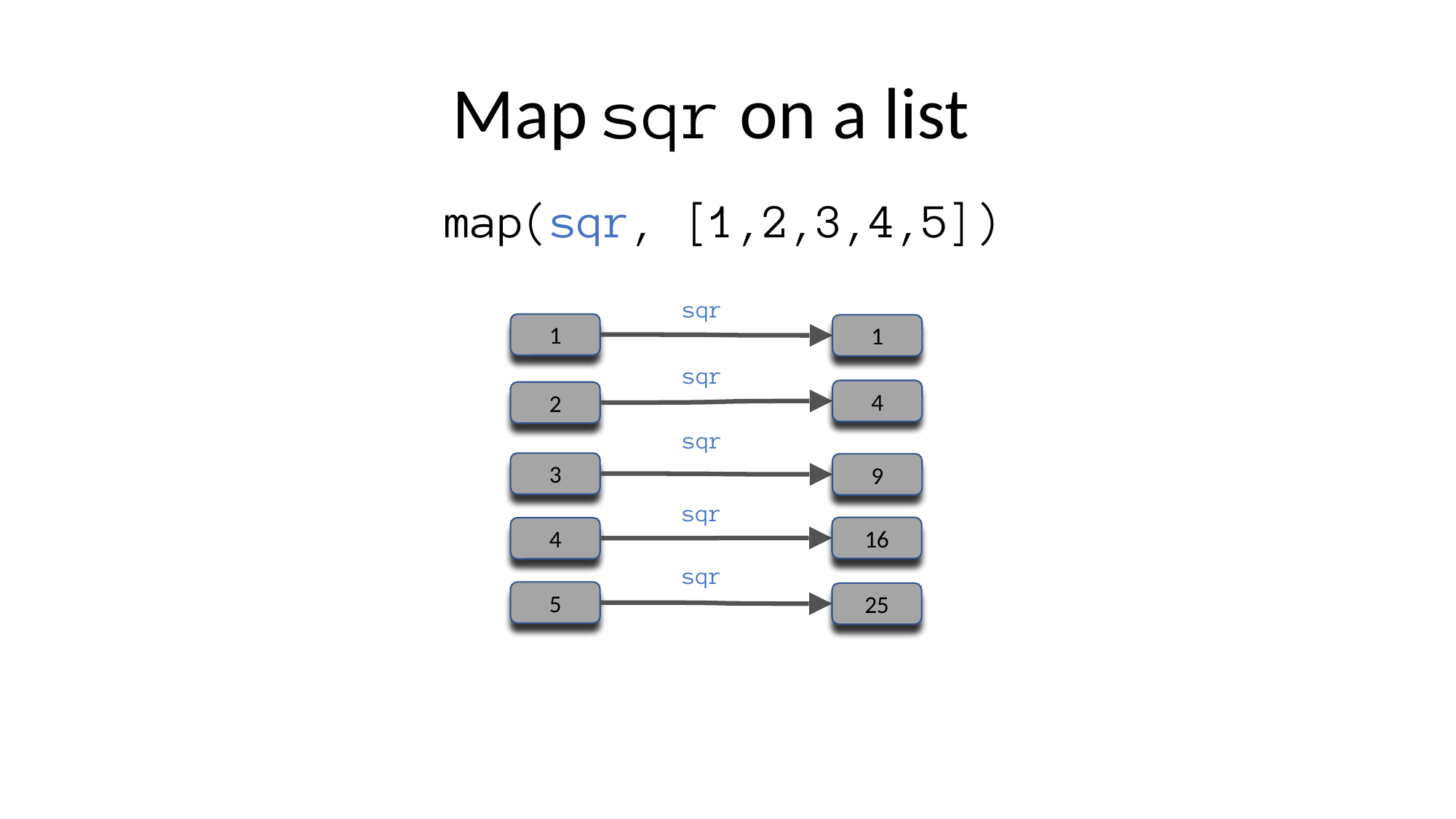

Map sqr on a list
map(sqr, [1,2,3,4,5])
sqr
1
1
sqr
4
2
sqr
3
9
sqr
16
4
sqr
5
25